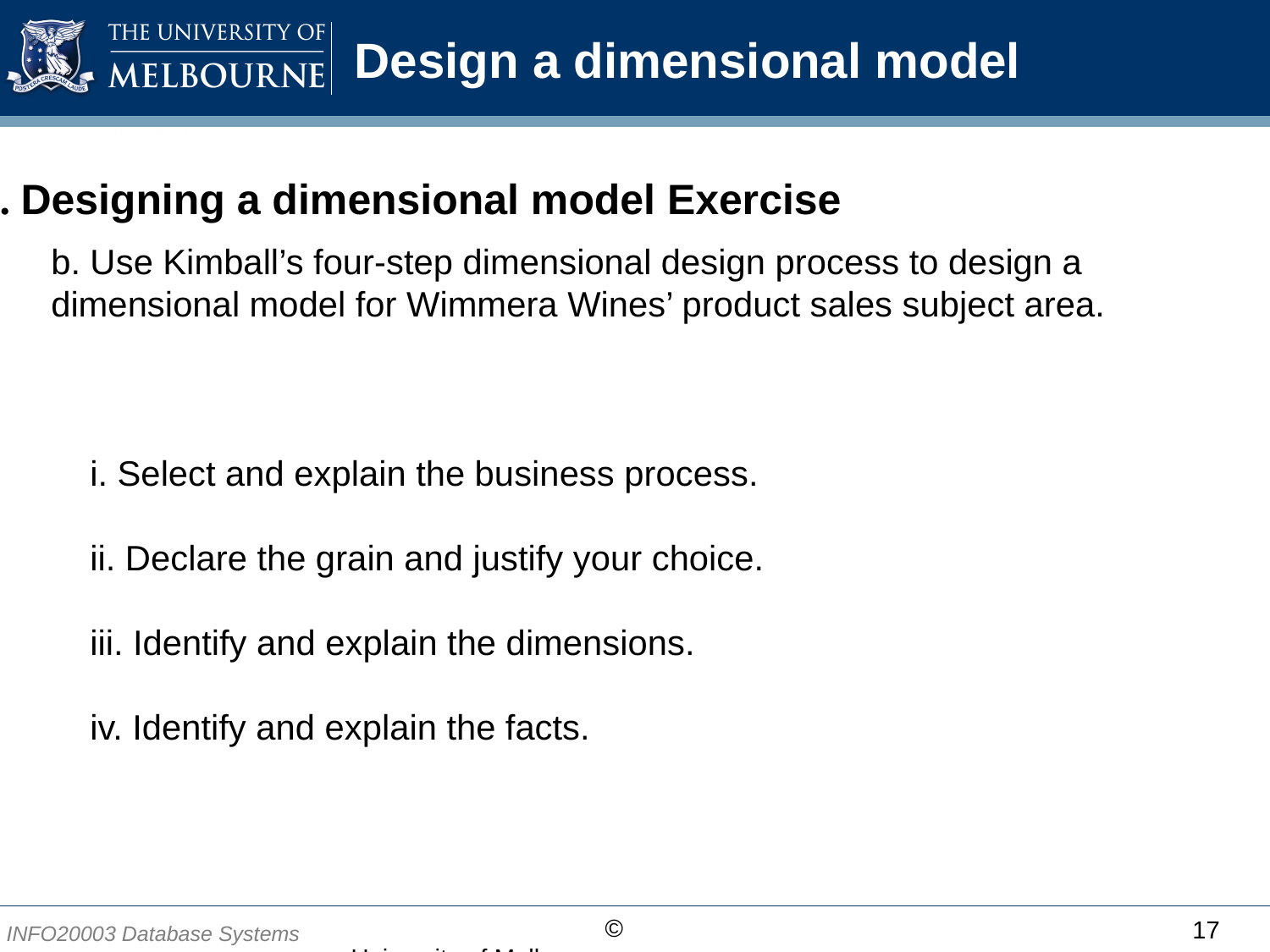

# Design a dimensional model
1. Designing a dimensional model Exercise
b. Use Kimball’s four-step dimensional design process to design a dimensional model for Wimmera Wines’ product sales subject area.

    i. Select and explain the business process.

    ii. Declare the grain and justify your choice.

    iii. Identify and explain the dimensions.

    iv. Identify and explain the facts.
17